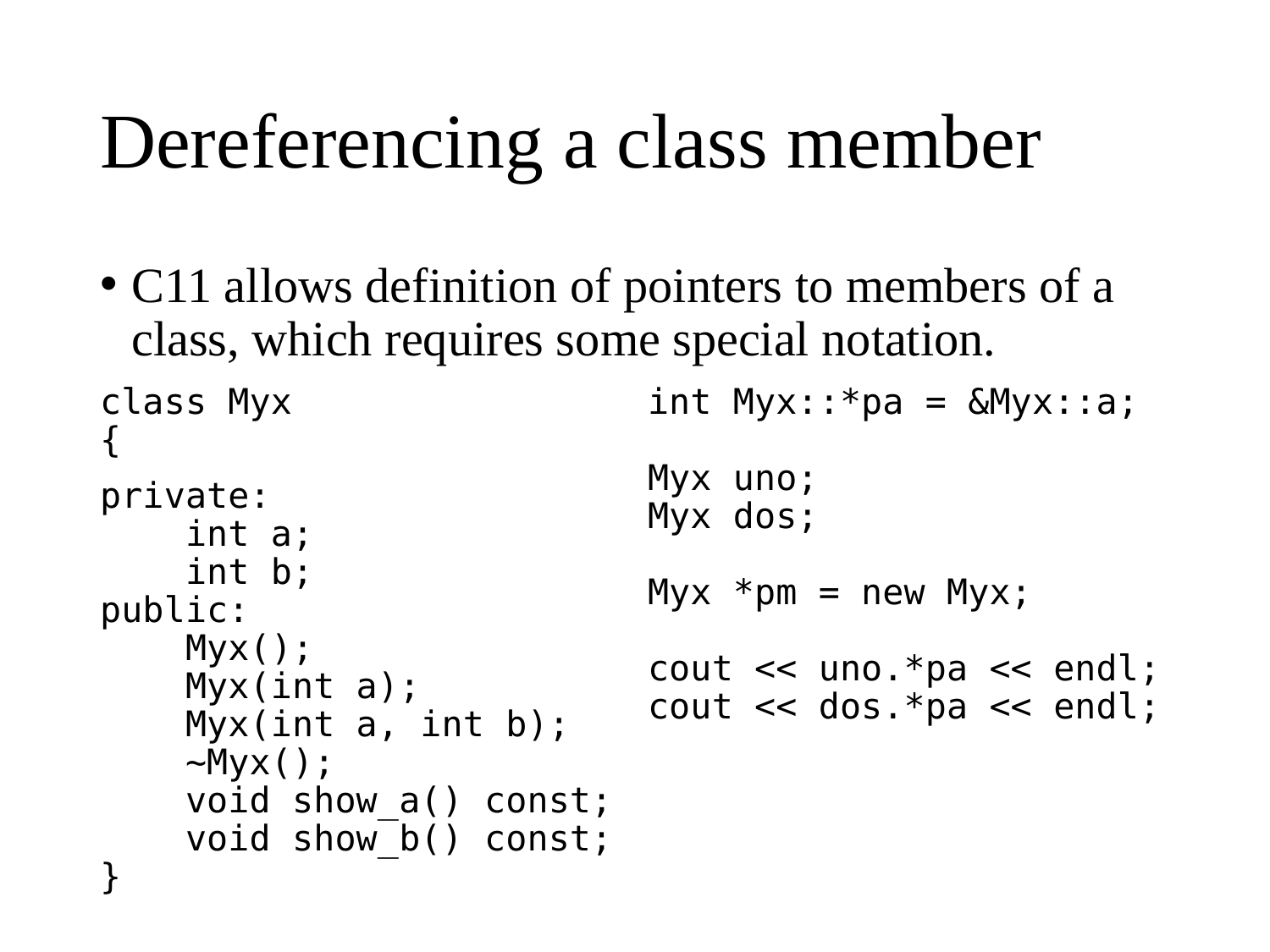

# Dereferencing a class member
C11 allows definition of pointers to members of a class, which requires some special notation.

class Myx
{
private:
    int a;
    int b;
public:
    Myx();
    Myx(int a);
    Myx(int a, int b);
    ~Myx();
    void show_a() const;
    void show_b() const;
}
int Myx::*pa = &Myx::a;
Myx uno;
Myx dos;
Myx *pm = new Myx;
cout << uno.*pa << endl;
cout << dos.*pa << endl;